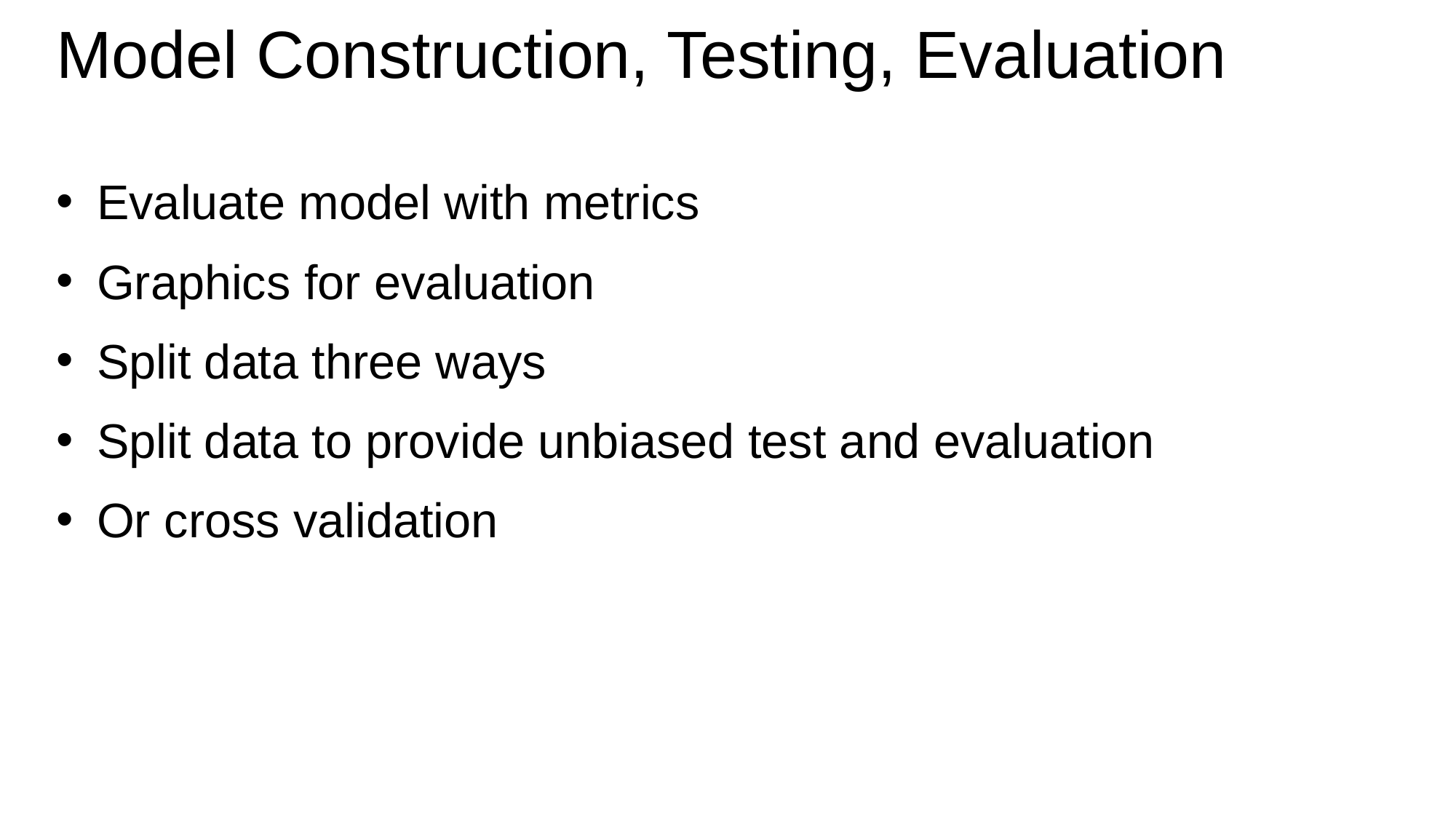

# Model Construction, Testing, Evaluation
Evaluate model with metrics
Graphics for evaluation
Split data three ways
Split data to provide unbiased test and evaluation
Or cross validation